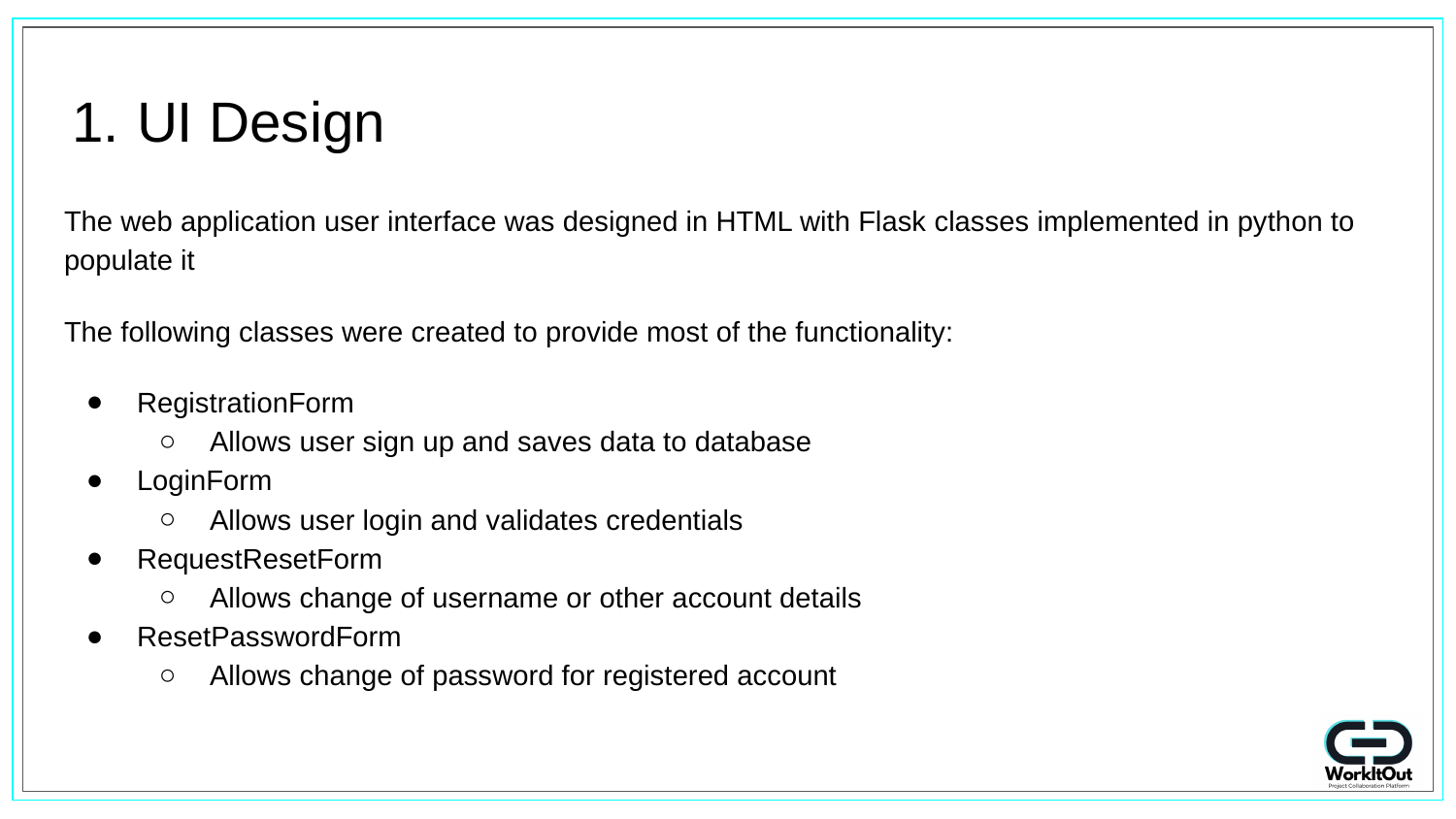

# UI Design
The web application user interface was designed in HTML with Flask classes implemented in python to populate it
The following classes were created to provide most of the functionality:
RegistrationForm
Allows user sign up and saves data to database
LoginForm
Allows user login and validates credentials
RequestResetForm
Allows change of username or other account details
ResetPasswordForm
Allows change of password for registered account